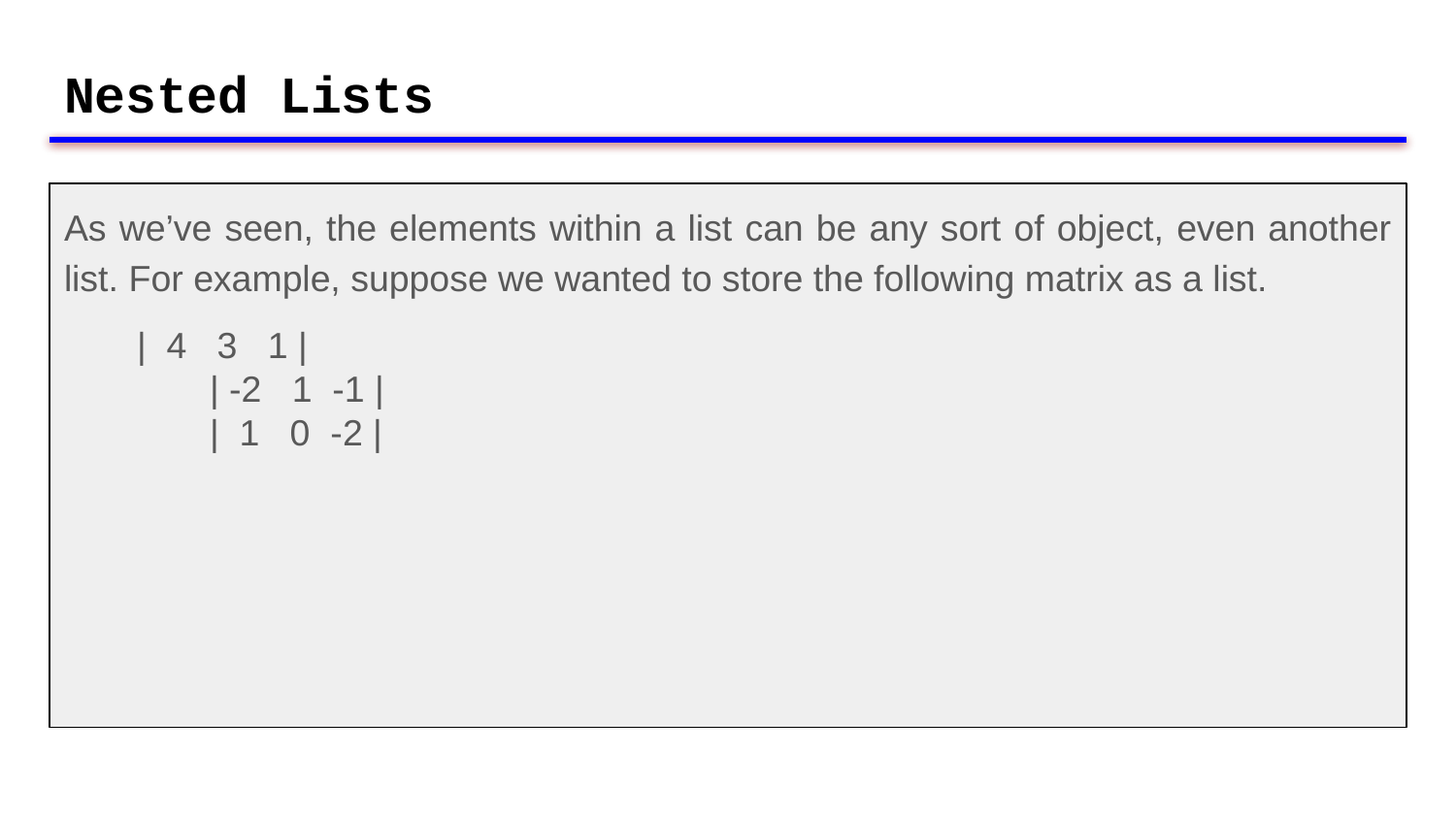

# Nested Lists
As we’ve seen, the elements within a list can be any sort of object, even another list. For example, suppose we wanted to store the following matrix as a list.
|  4   3   1 |
	| -2   1  -1 |
	|  1   0  -2 |